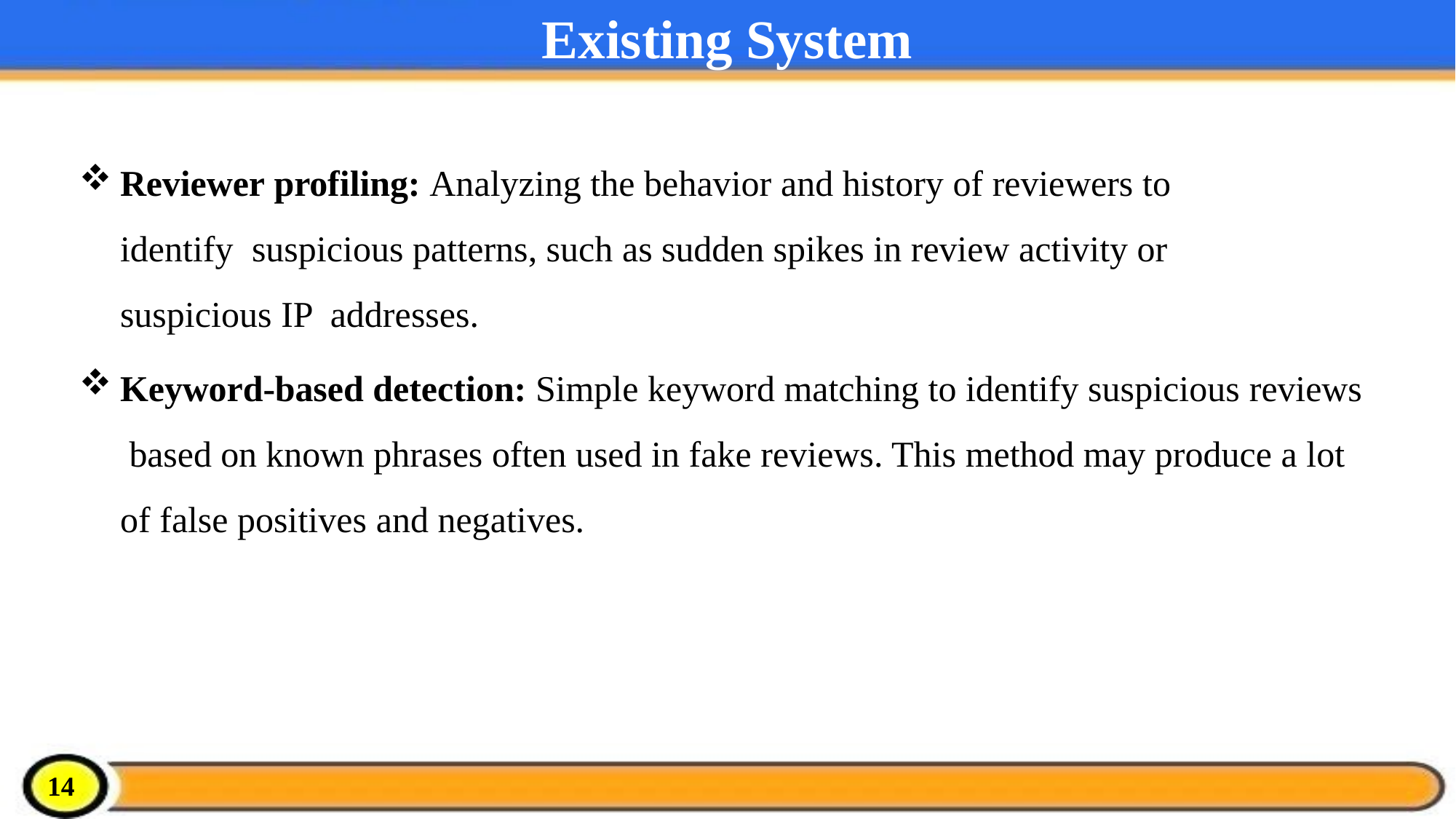

# Existing System
Reviewer profiling: Analyzing the behavior and history of reviewers to identify  suspicious patterns, such as sudden spikes in review activity or suspicious IP  addresses.
Keyword-based detection: Simple keyword matching to identify suspicious reviews  based on known phrases often used in fake reviews. This method may produce a lot  of false positives and negatives.
14